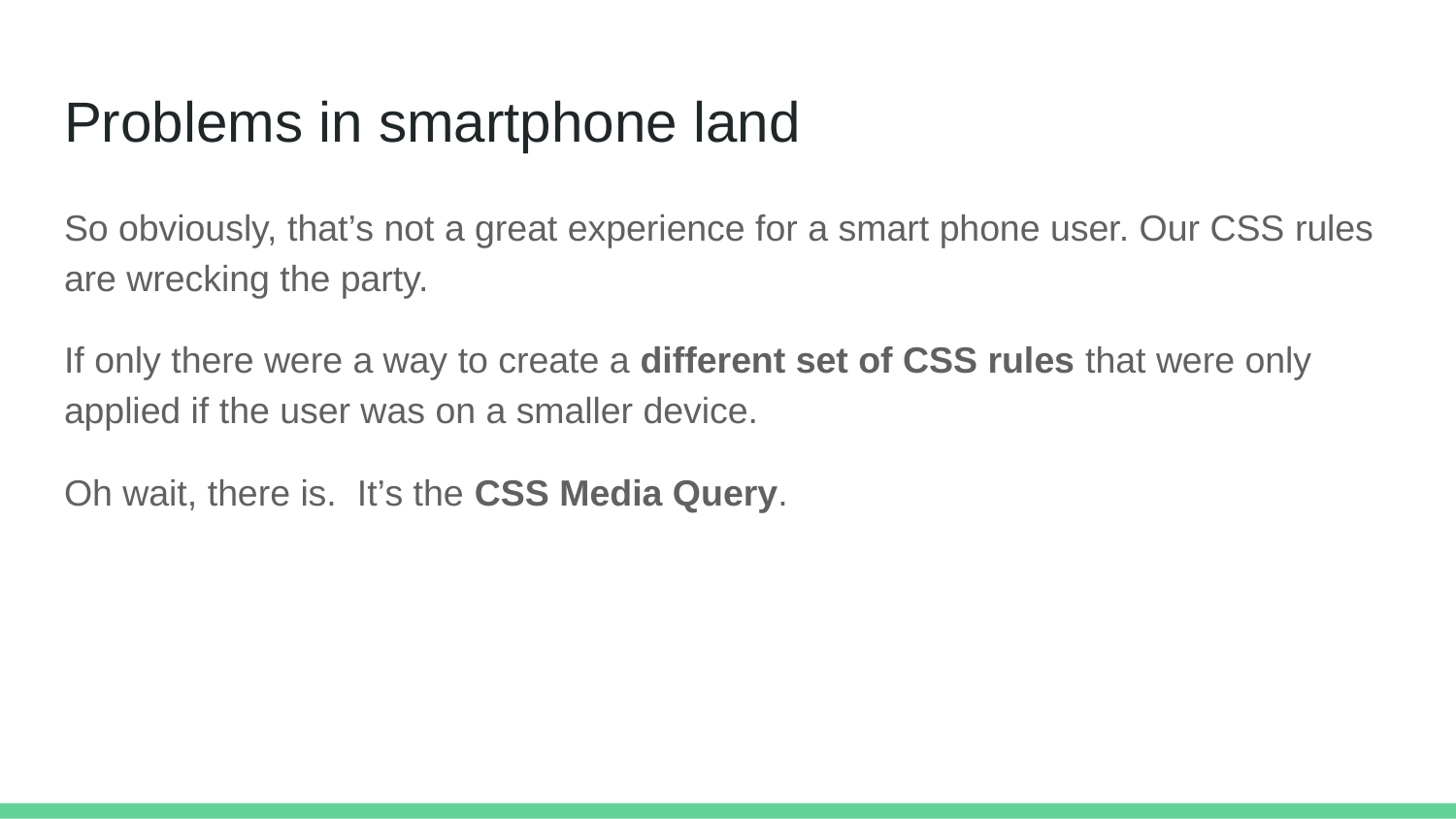

# Problems in smartphone land
So obviously, that’s not a great experience for a smart phone user. Our CSS rules are wrecking the party.
If only there were a way to create a different set of CSS rules that were only applied if the user was on a smaller device.
Oh wait, there is.  It’s the CSS Media Query.